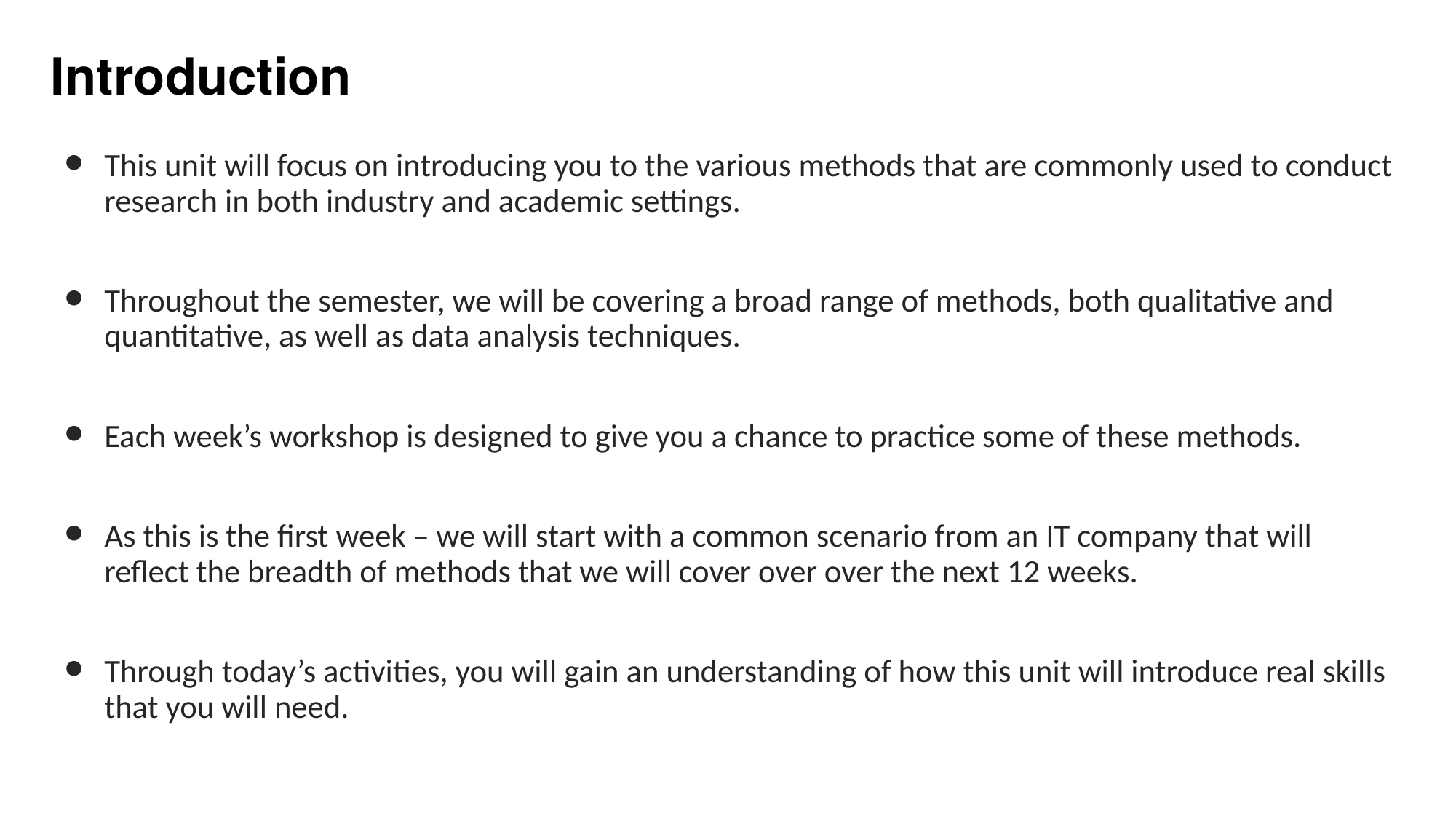

# Introduction
This unit will focus on introducing you to the various methods that are commonly used to conduct research in both industry and academic settings.

Throughout the semester, we will be covering a broad range of methods, both qualitative and quantitative, as well as data analysis techniques.

Each week’s workshop is designed to give you a chance to practice some of these methods.

As this is the first week – we will start with a common scenario from an IT company that will reflect the breadth of methods that we will cover over over the next 12 weeks.

Through today’s activities, you will gain an understanding of how this unit will introduce real skills that you will need.